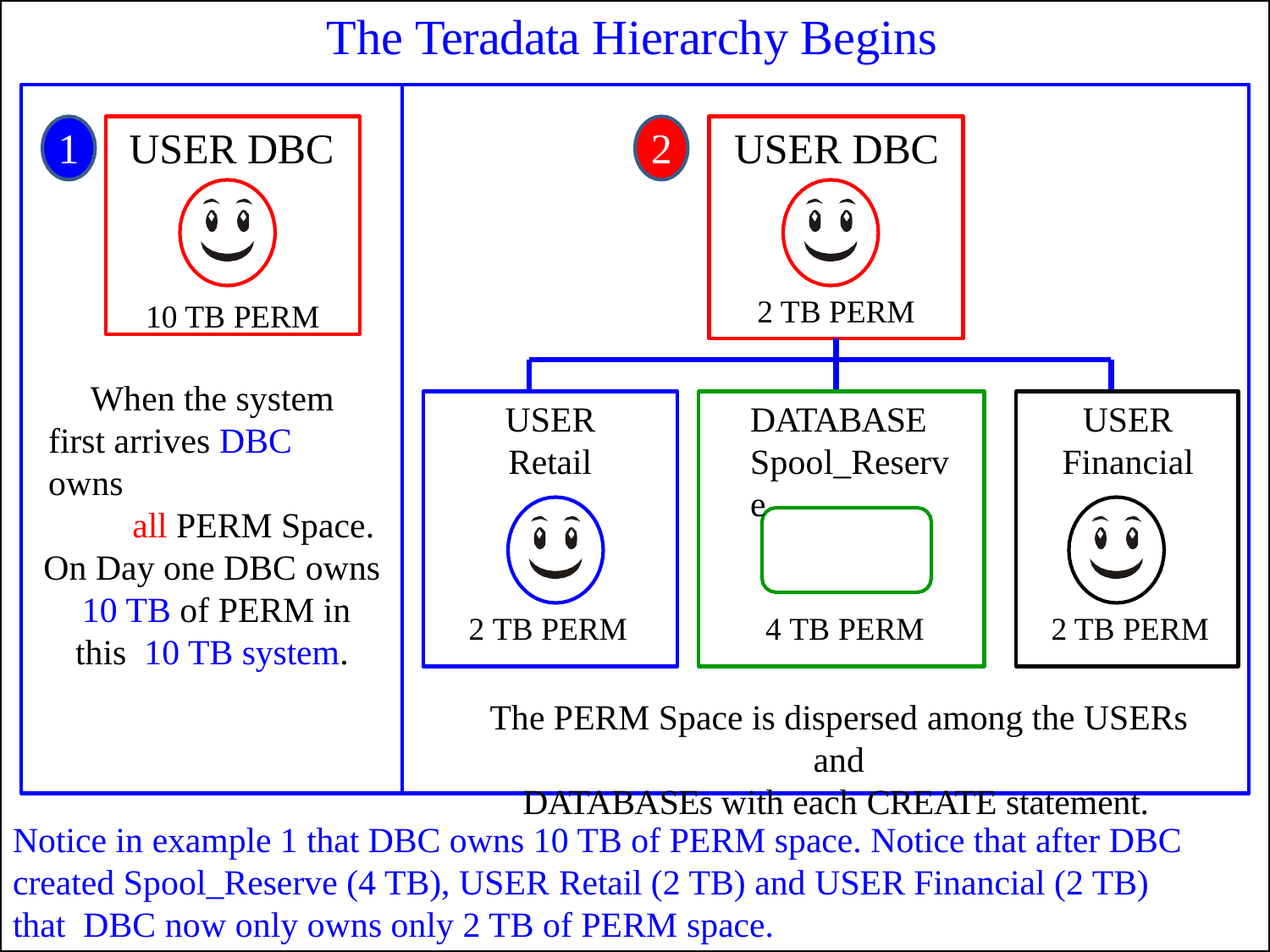

# The Teradata Hierarchy Begins

USER DBC

10 TB PERM
1
2	USER DBC

2 TB PERM

When the system  first arrives DBC owns
all PERM Space.
USER
Retail
DATABASE
Spool_Reserve
USER
Financial
On Day one DBC owns  10 TB of PERM in this  10 TB system.
2 TB PERM	4 TB PERM	2 TB PERM

The PERM Space is dispersed among the USERs and
DATABASEs with each CREATE statement.
Notice in example 1 that DBC owns 10 TB of PERM space. Notice that after DBC  created Spool_Reserve (4 TB), USER Retail (2 TB) and USER Financial (2 TB) that  DBC now only owns only 2 TB of PERM space.